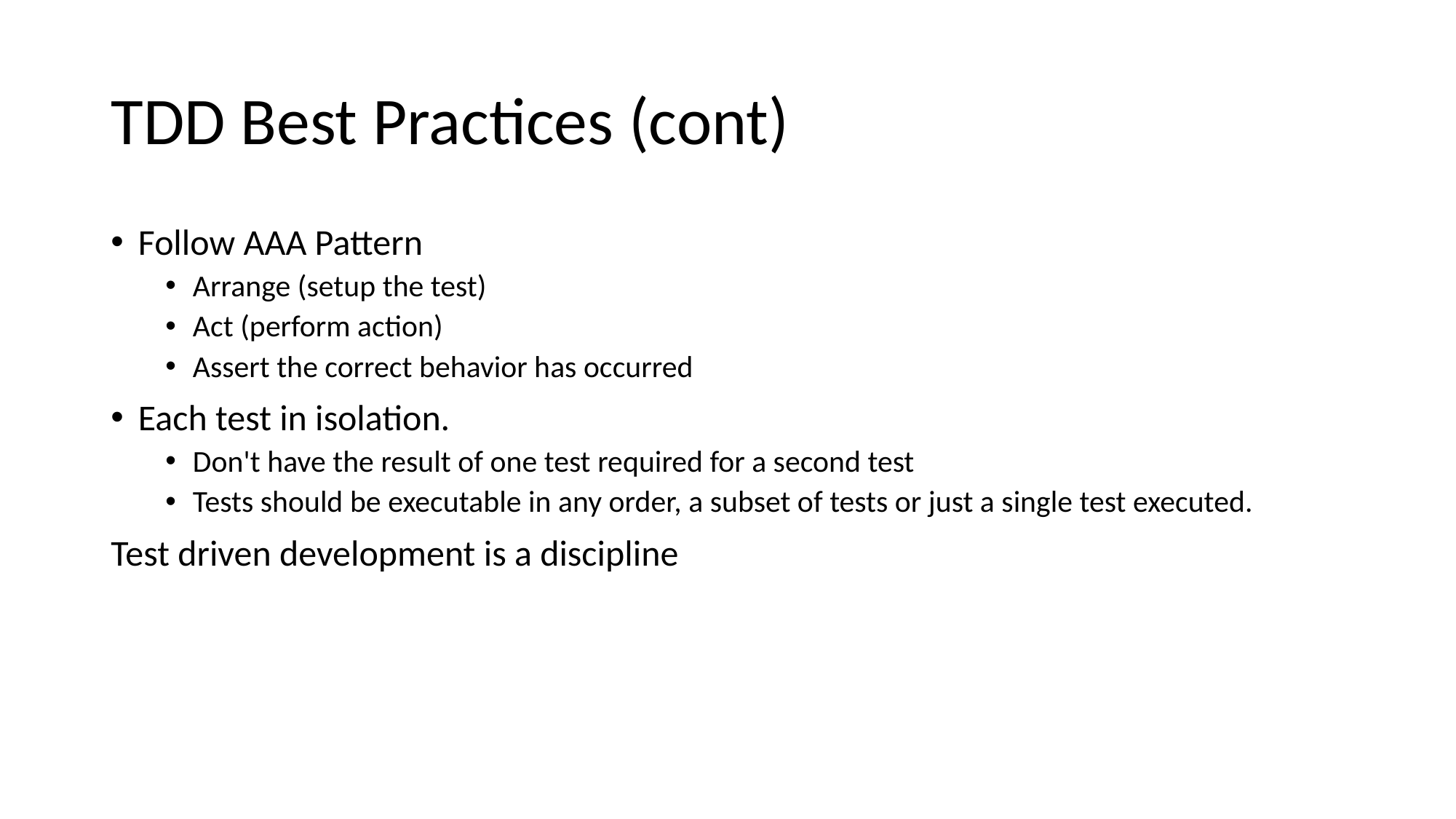

# TDD Best Practices (cont)
Follow AAA Pattern
Arrange (setup the test)
Act (perform action)
Assert the correct behavior has occurred
Each test in isolation.
Don't have the result of one test required for a second test
Tests should be executable in any order, a subset of tests or just a single test executed.
Test driven development is a discipline